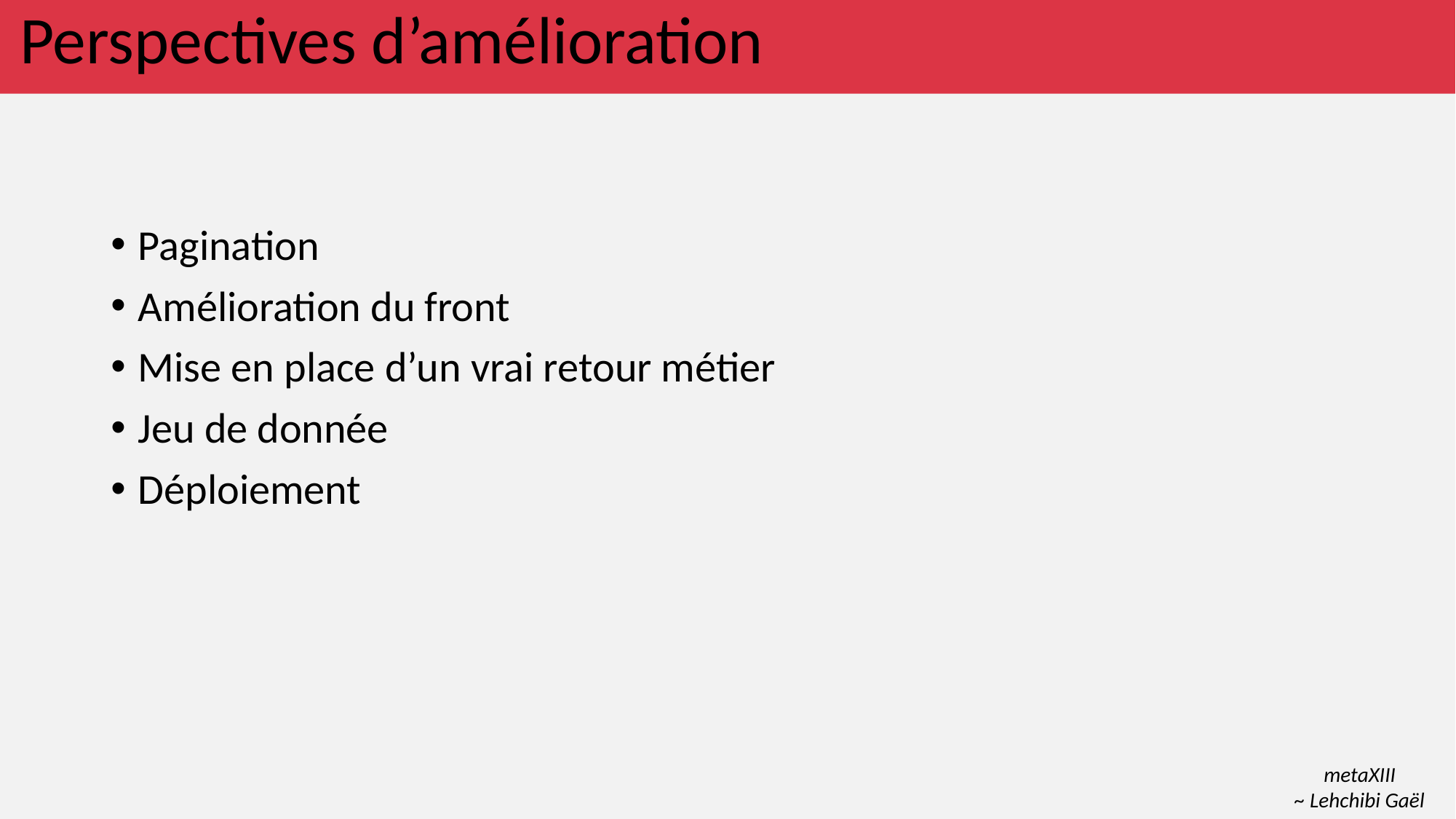

# Perspectives d’amélioration

Pagination
Amélioration du front
Mise en place d’un vrai retour métier
Jeu de donnée
Déploiement
metaXIII
~ Lehchibi Gaël